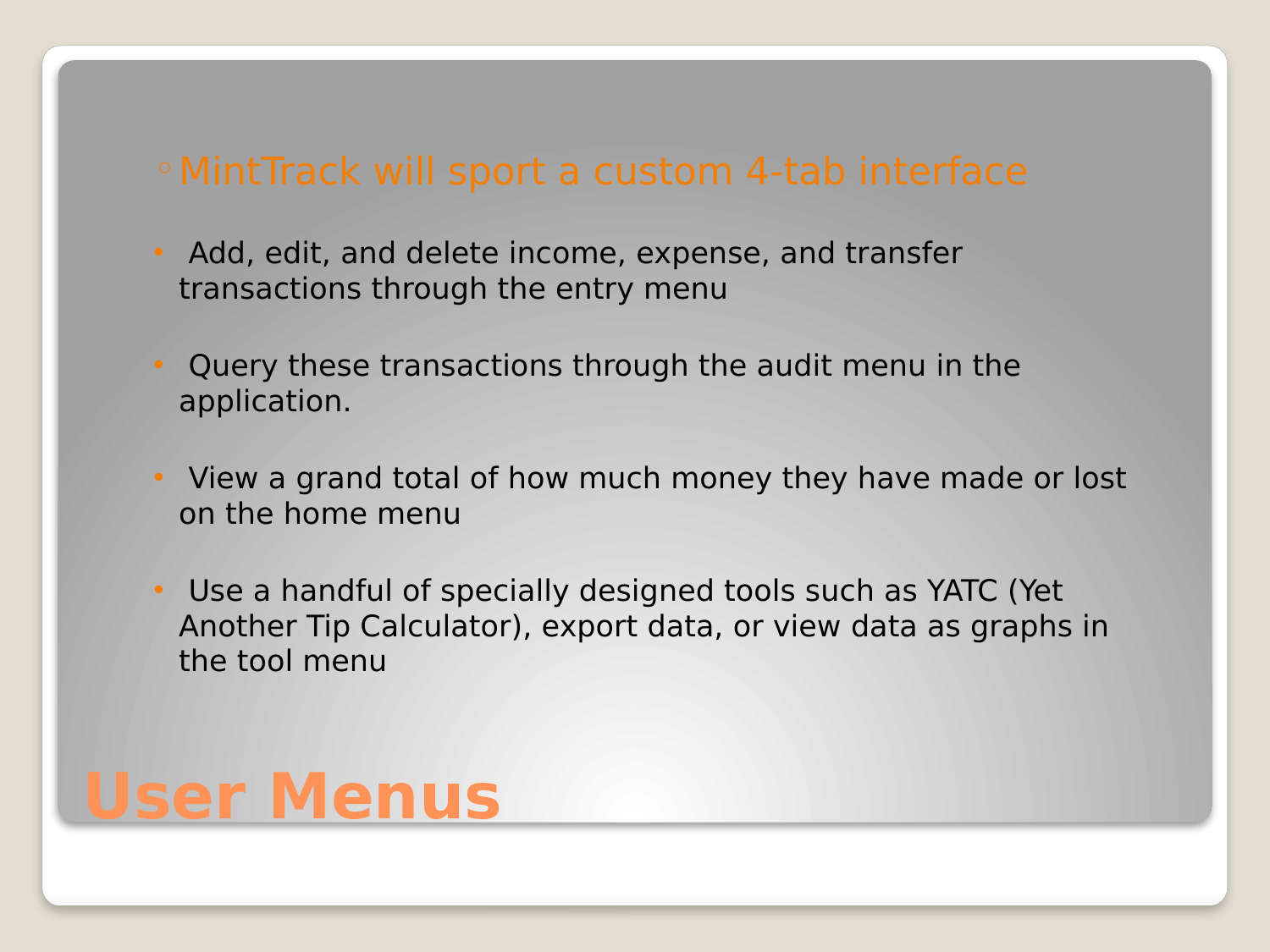

MintTrack will sport a custom 4-tab interface

 Add, edit, and delete income, expense, and transfer transactions through the entry menu

 Query these transactions through the audit menu in the application.

 View a grand total of how much money they have made or lost on the home menu

 Use a handful of specially designed tools such as YATC (Yet Another Tip Calculator), export data, or view data as graphs in the tool menu
# User Menus